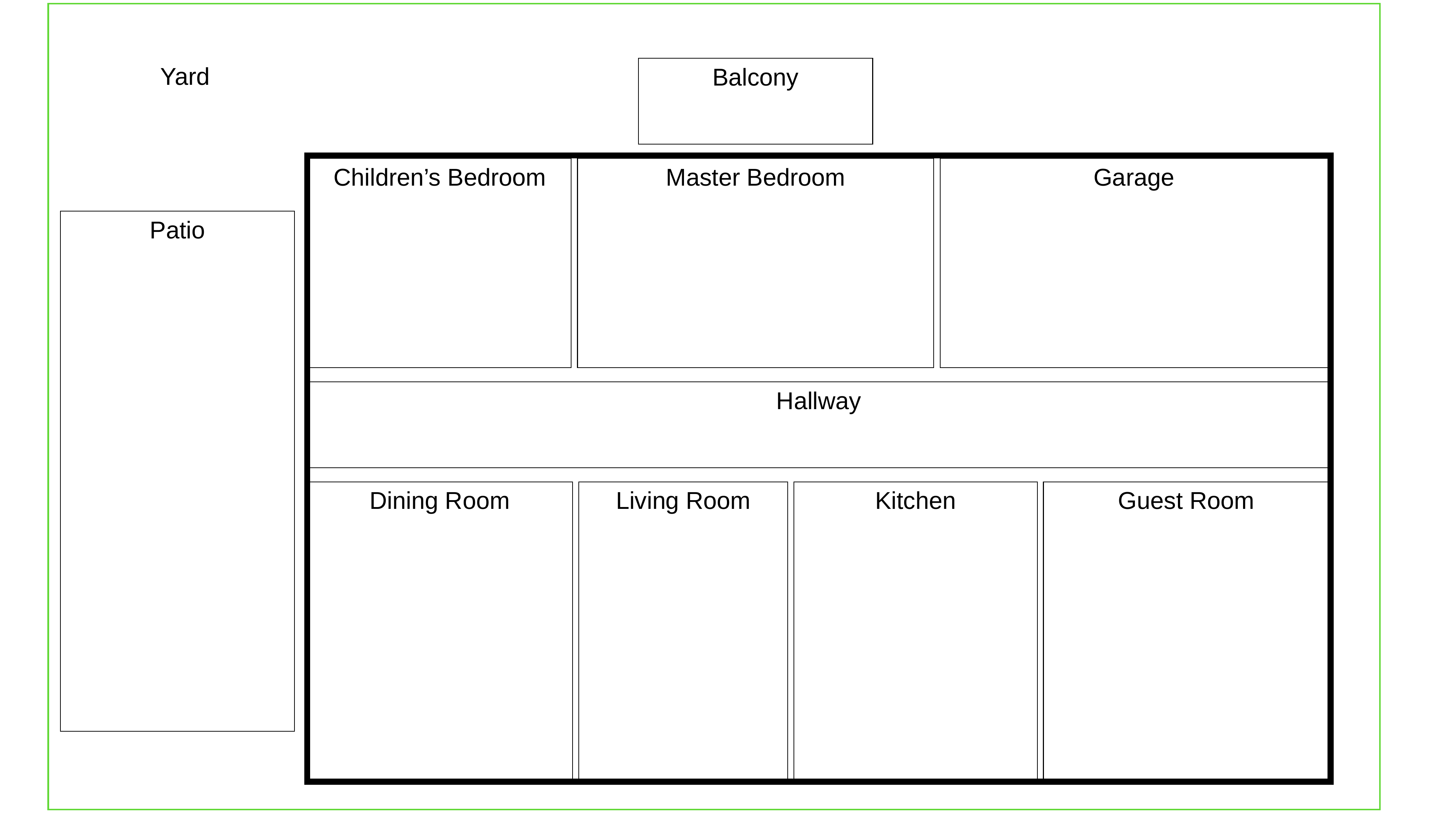

Yard
Balcony

Children’s Bedroom
Master Bedroom
Garage
Patio
Hallway
Dining Room
Living Room
Kitchen
Guest Room